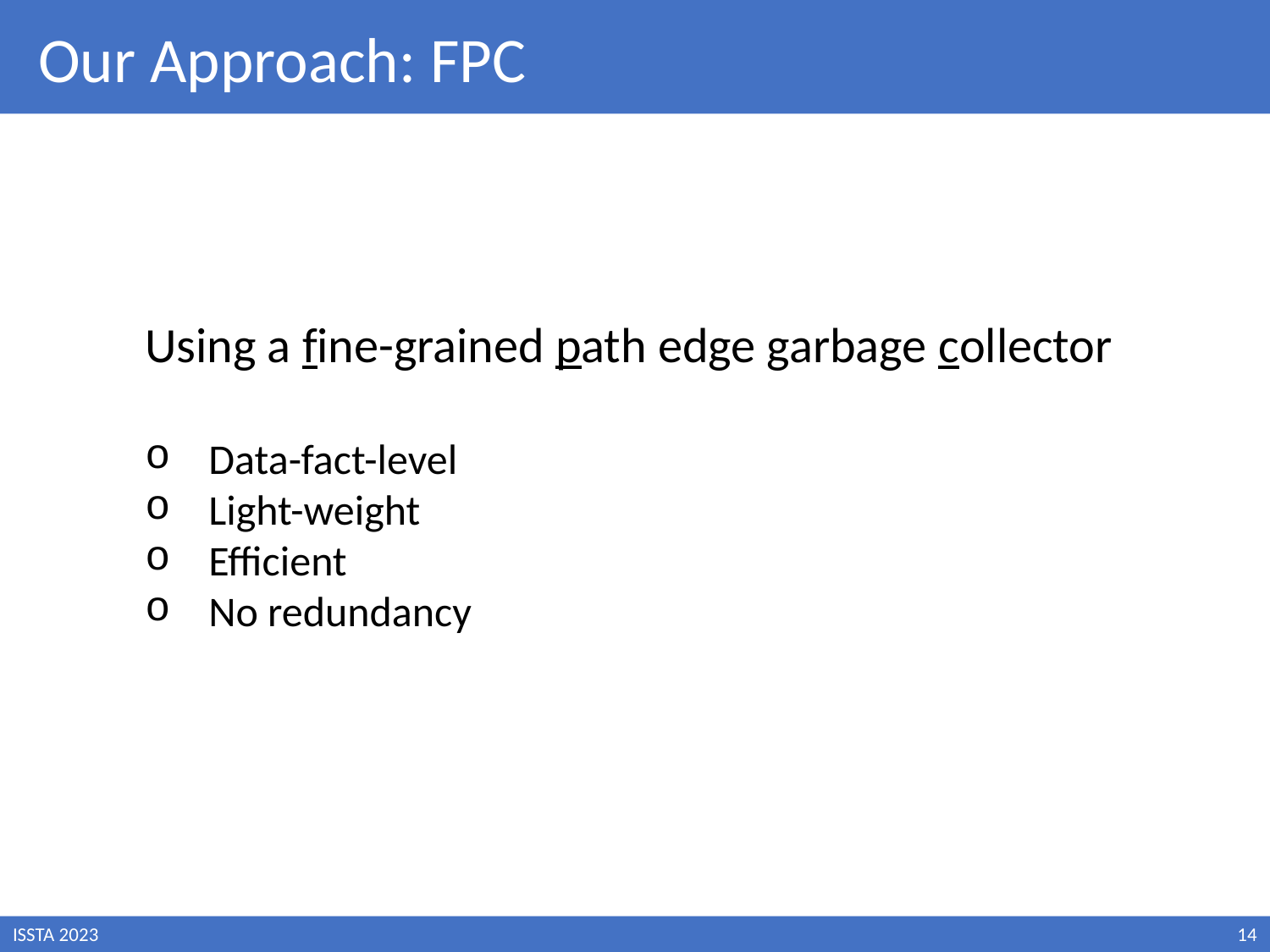

Our Approach: FPC
Using a fine-grained path edge garbage collector

Data-fact-level
Light-weight
Efficient
No redundancy

ISSTA 2023
14